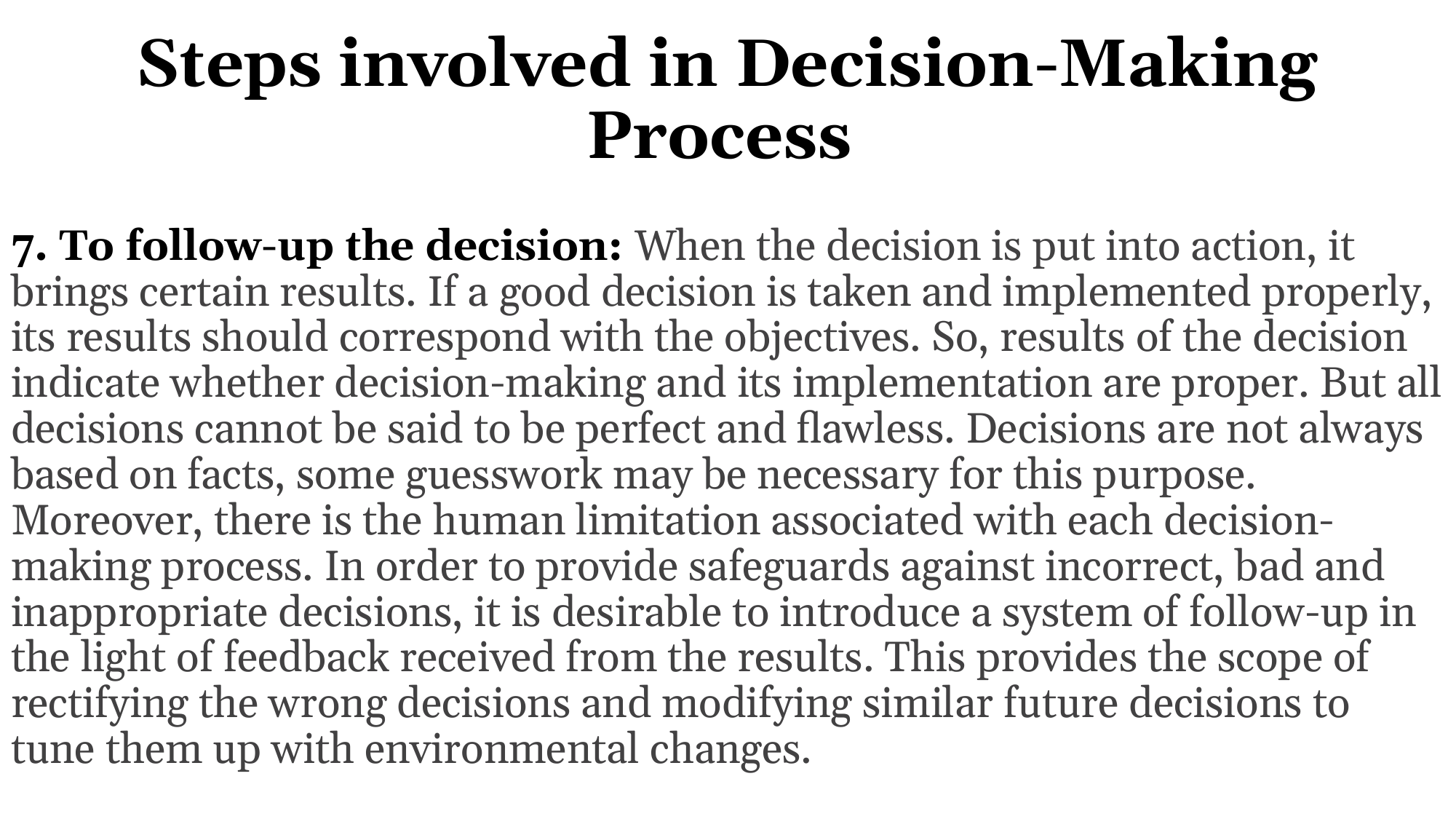

# Steps involved in Decision-Making Process
7. To follow-up the decision: When the decision is put into action, it brings certain results. If a good decision is taken and implemented properly, its results should correspond with the objectives. So, results of the decision indicate whether decision-making and its implementation are proper. But all decisions cannot be said to be perfect and flawless. Decisions are not always based on facts, some guesswork may be necessary for this purpose. Moreover, there is the human limitation associated with each decision-making process. In order to provide safeguards against incorrect, bad and inappropriate decisions, it is desirable to introduce a system of follow-up in the light of feedback received from the results. This provides the scope of rectifying the wrong decisions and modifying similar future decisions to tune them up with environmental changes.